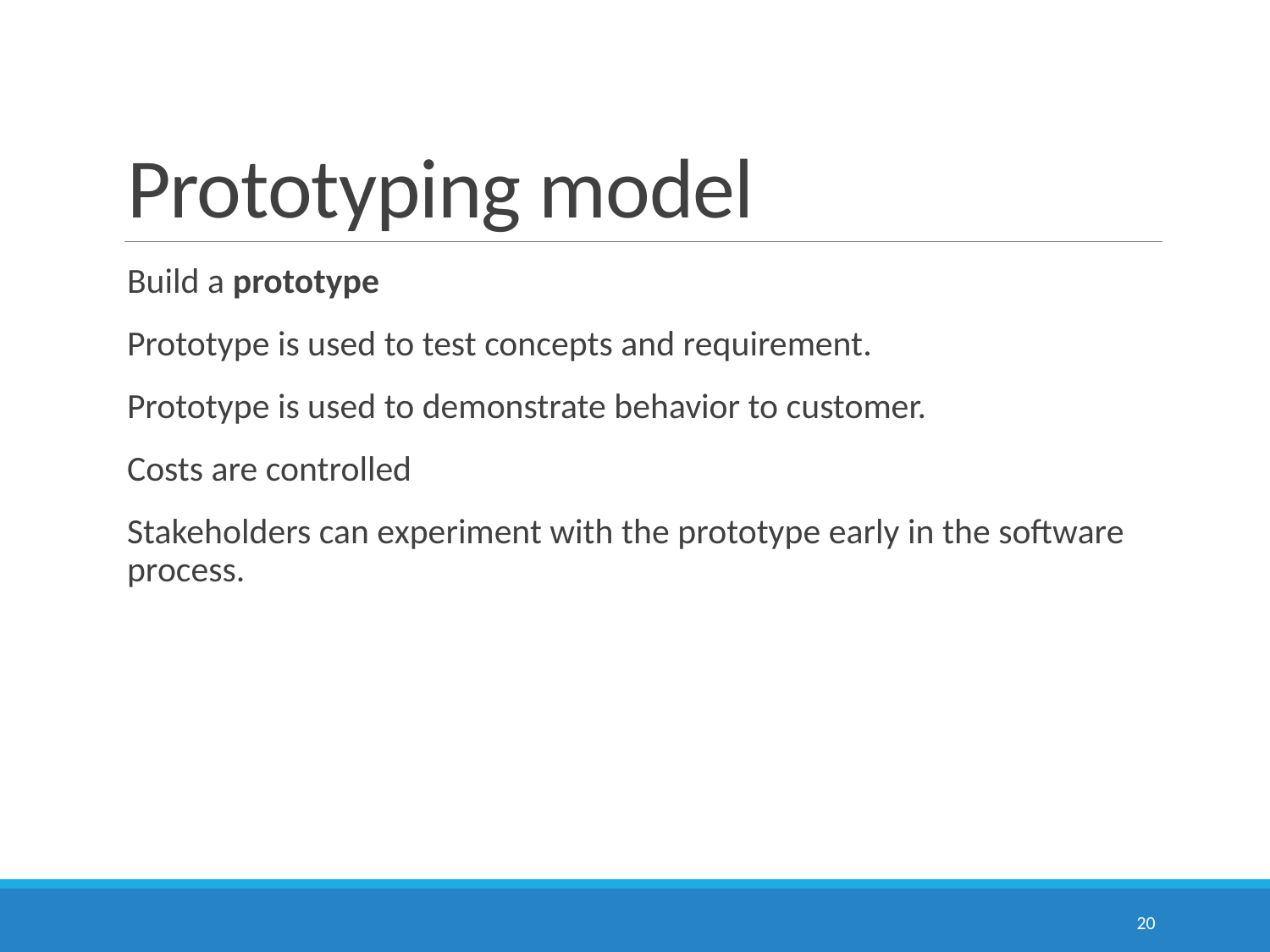

# Prototyping model
Build a prototype
Prototype is used to test concepts and requirement.
Prototype is used to demonstrate behavior to customer.
Costs are controlled
Stakeholders can experiment with the prototype early in the software process.

20